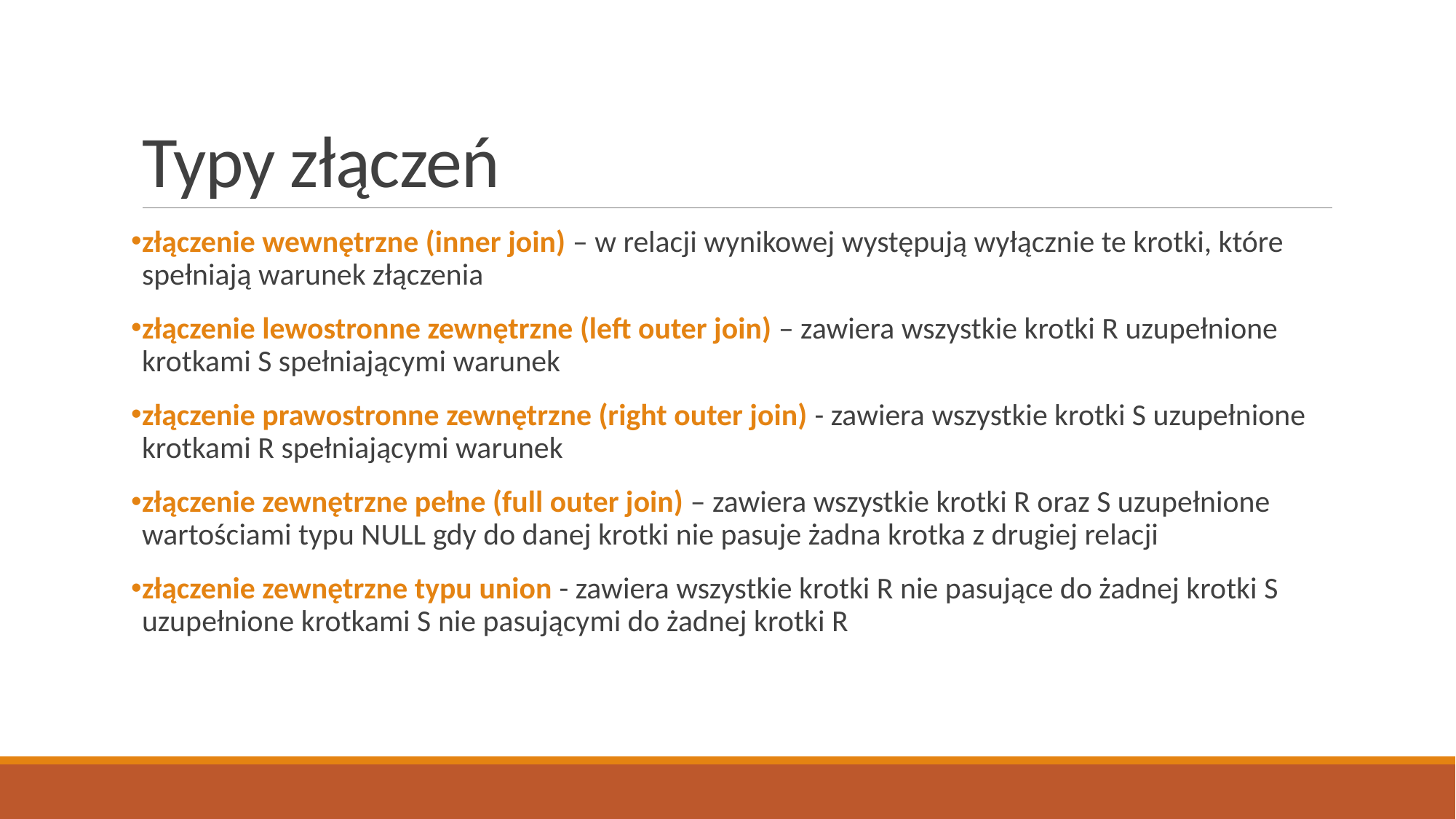

# Typy złączeń
złączenie wewnętrzne (inner join) – w relacji wynikowej występują wyłącznie te krotki, które spełniają warunek złączenia
złączenie lewostronne zewnętrzne (left outer join) – zawiera wszystkie krotki R uzupełnione krotkami S spełniającymi warunek
złączenie prawostronne zewnętrzne (right outer join) - zawiera wszystkie krotki S uzupełnione krotkami R spełniającymi warunek
złączenie zewnętrzne pełne (full outer join) – zawiera wszystkie krotki R oraz S uzupełnione wartościami typu NULL gdy do danej krotki nie pasuje żadna krotka z drugiej relacji
złączenie zewnętrzne typu union - zawiera wszystkie krotki R nie pasujące do żadnej krotki S uzupełnione krotkami S nie pasującymi do żadnej krotki R